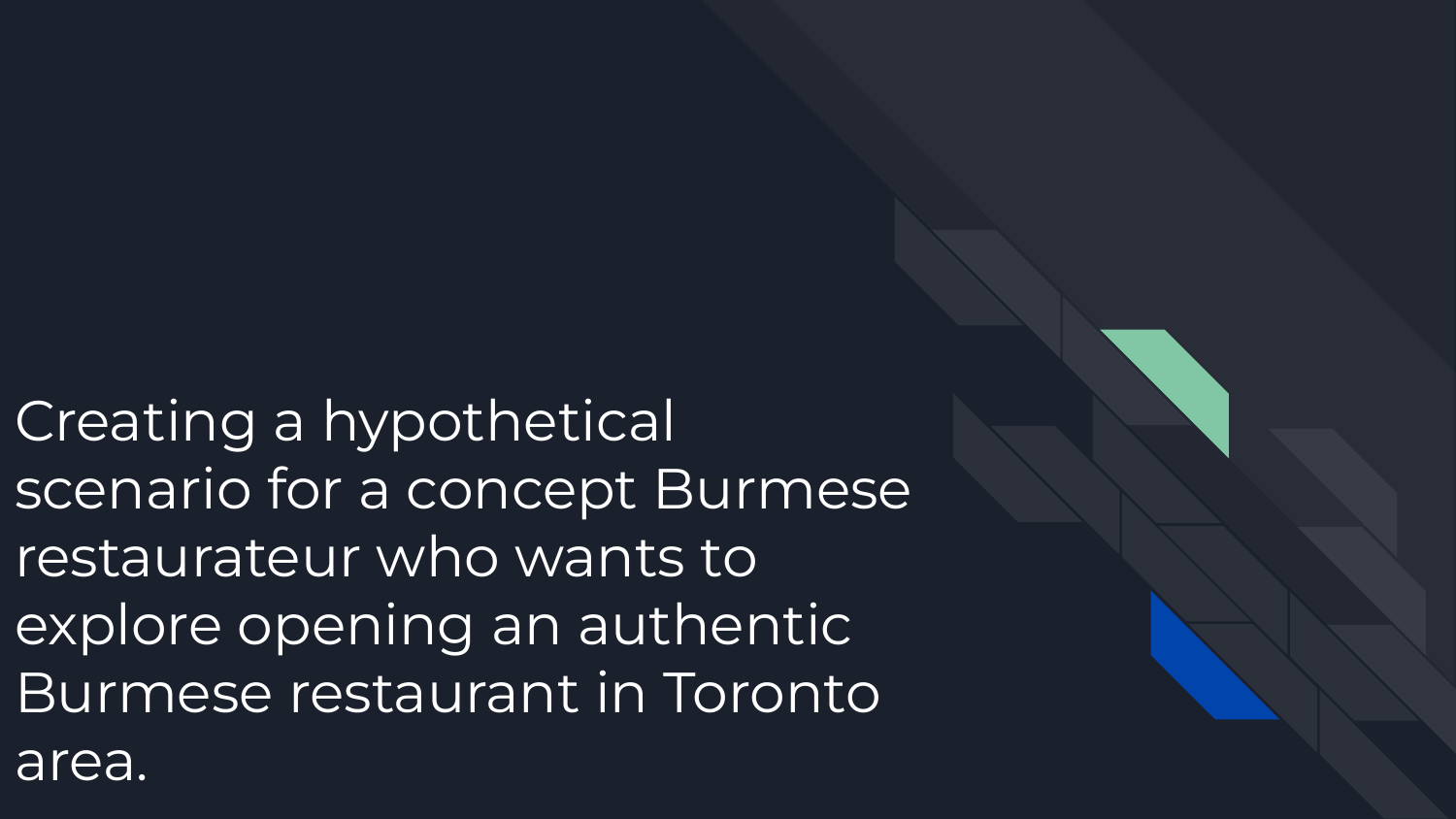

# Creating a hypothetical scenario for a concept Burmese restaurateur who wants to explore opening an authentic Burmese restaurant in Toronto area.